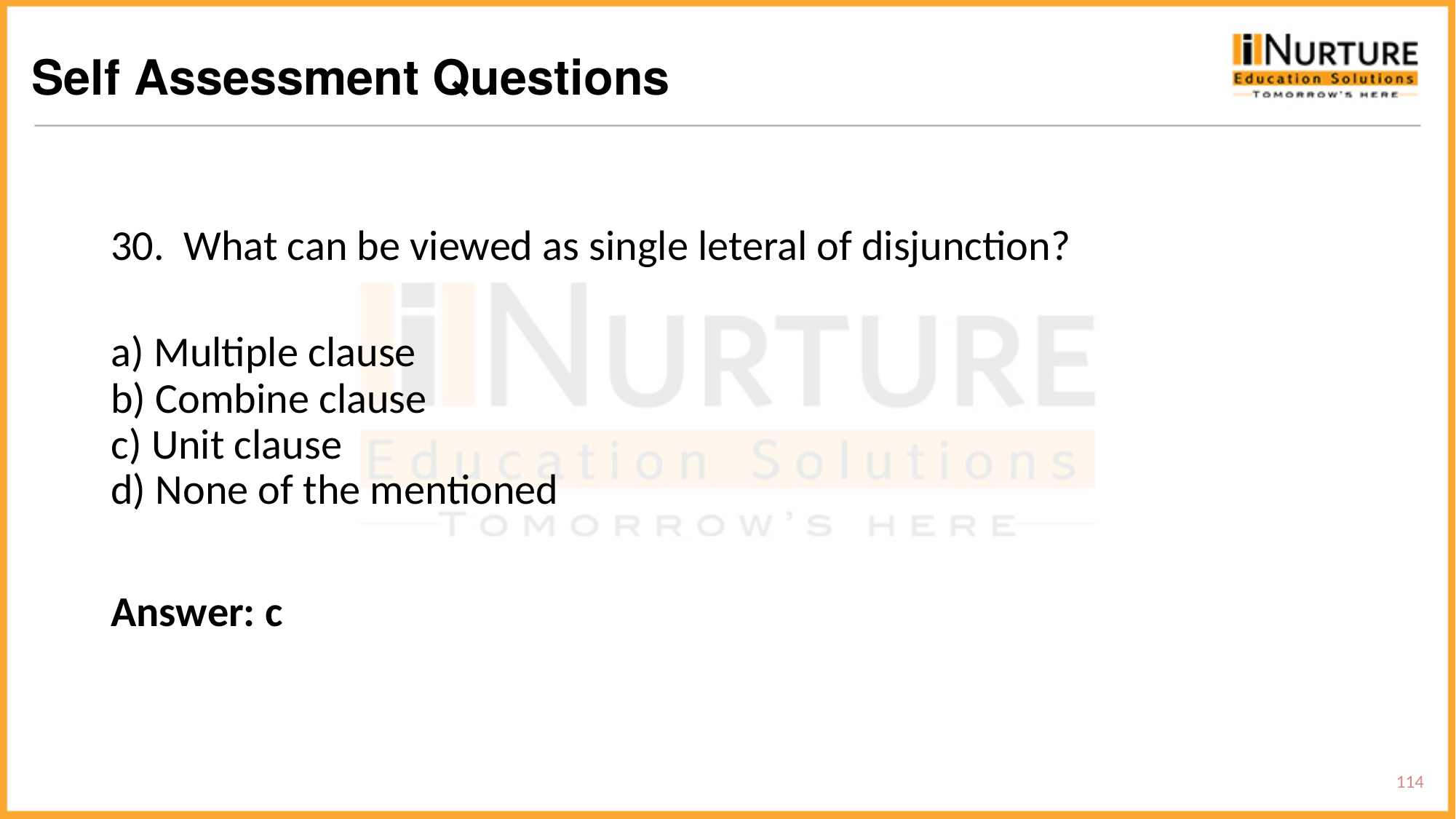

# Self Assessment Questions
30.  What can be viewed as single leteral of disjunction?
a) Multiple clause
b) Combine clause
c) Unit clause
d) None of the mentioned

Answer: c

114